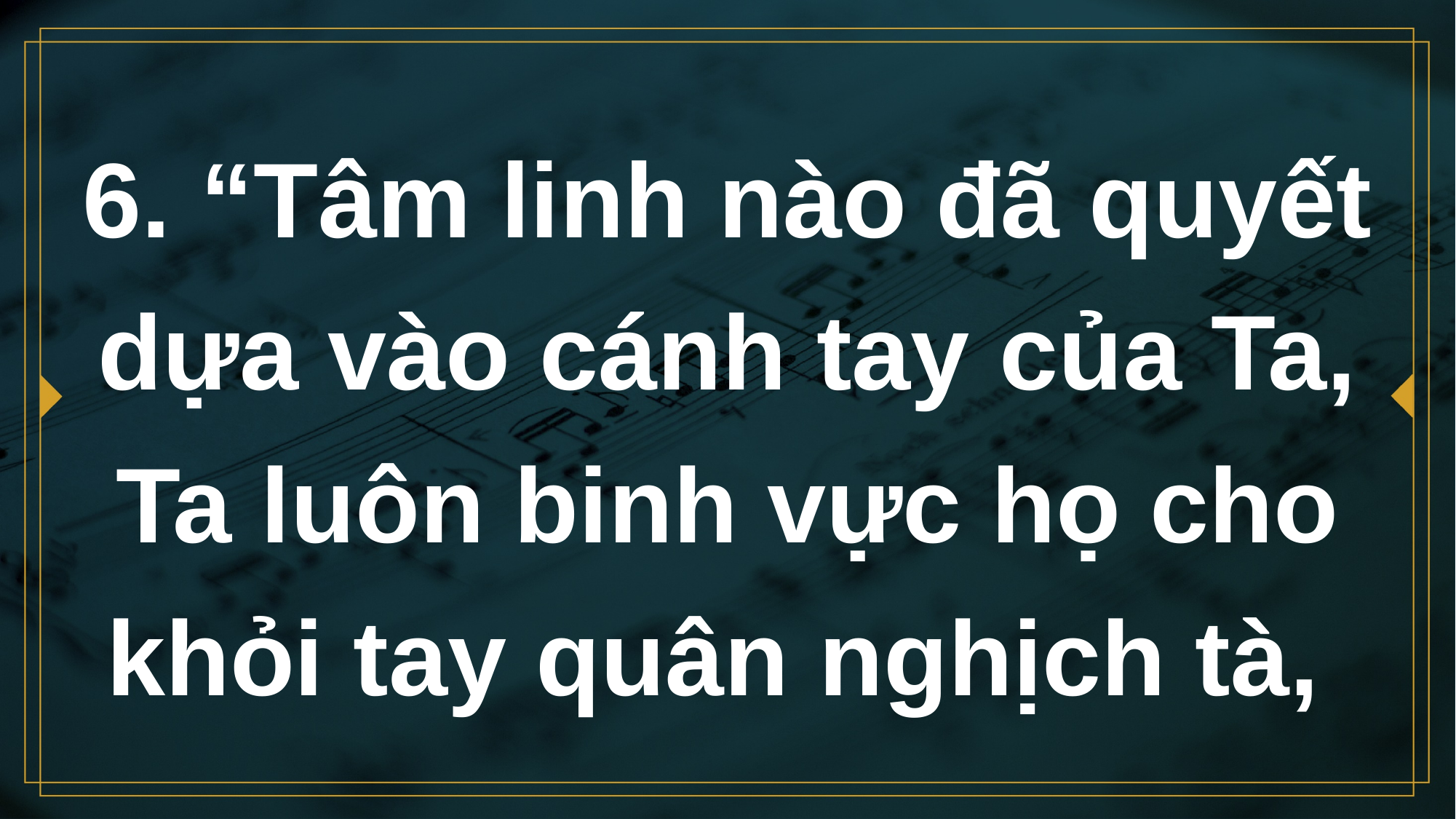

# 6. “Tâm linh nào đã quyết dựa vào cánh tay của Ta, Ta luôn binh vực họ cho khỏi tay quân nghịch tà,